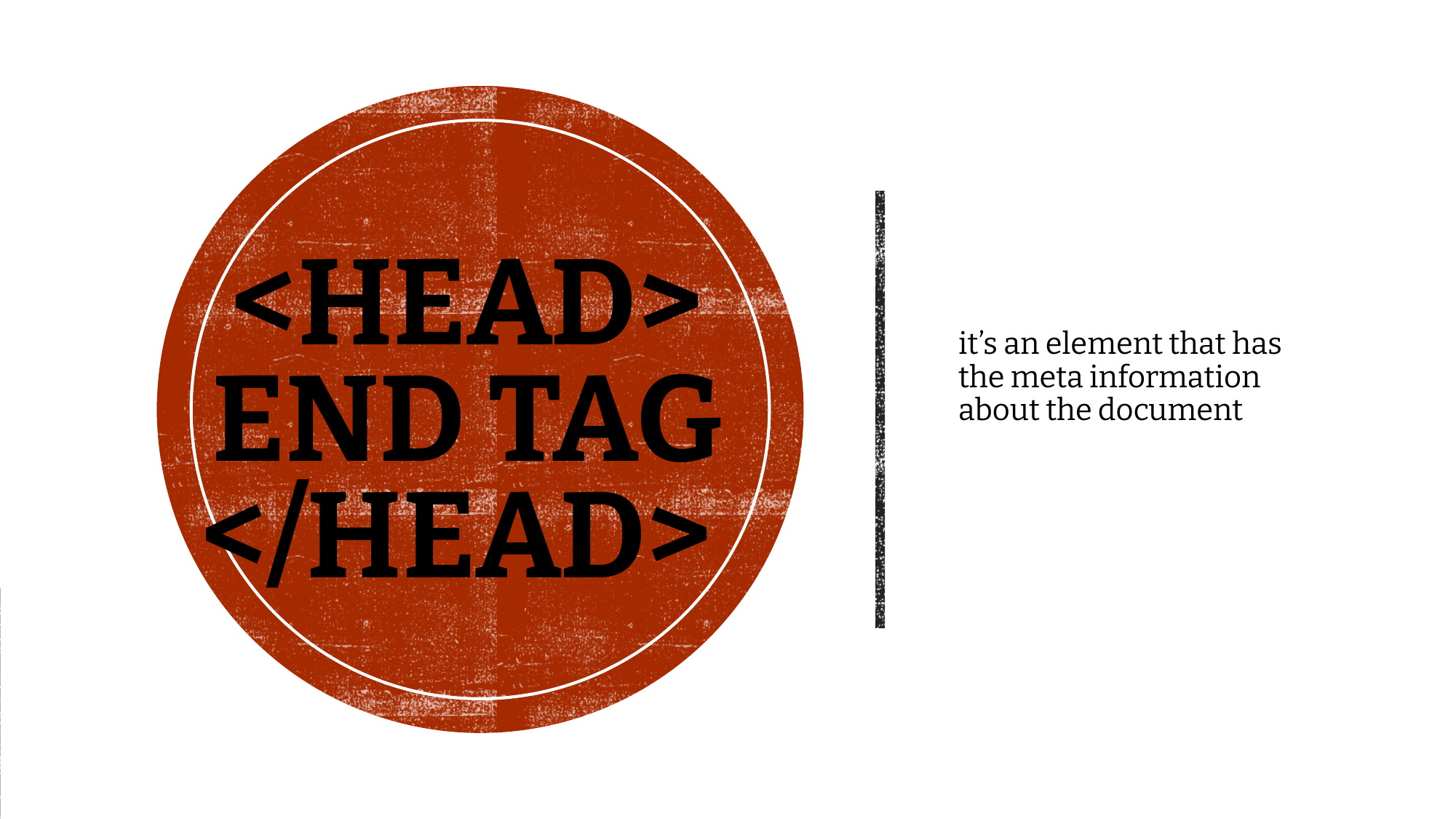

# <head> end tag </head>

it’s an element that has the meta information about the document